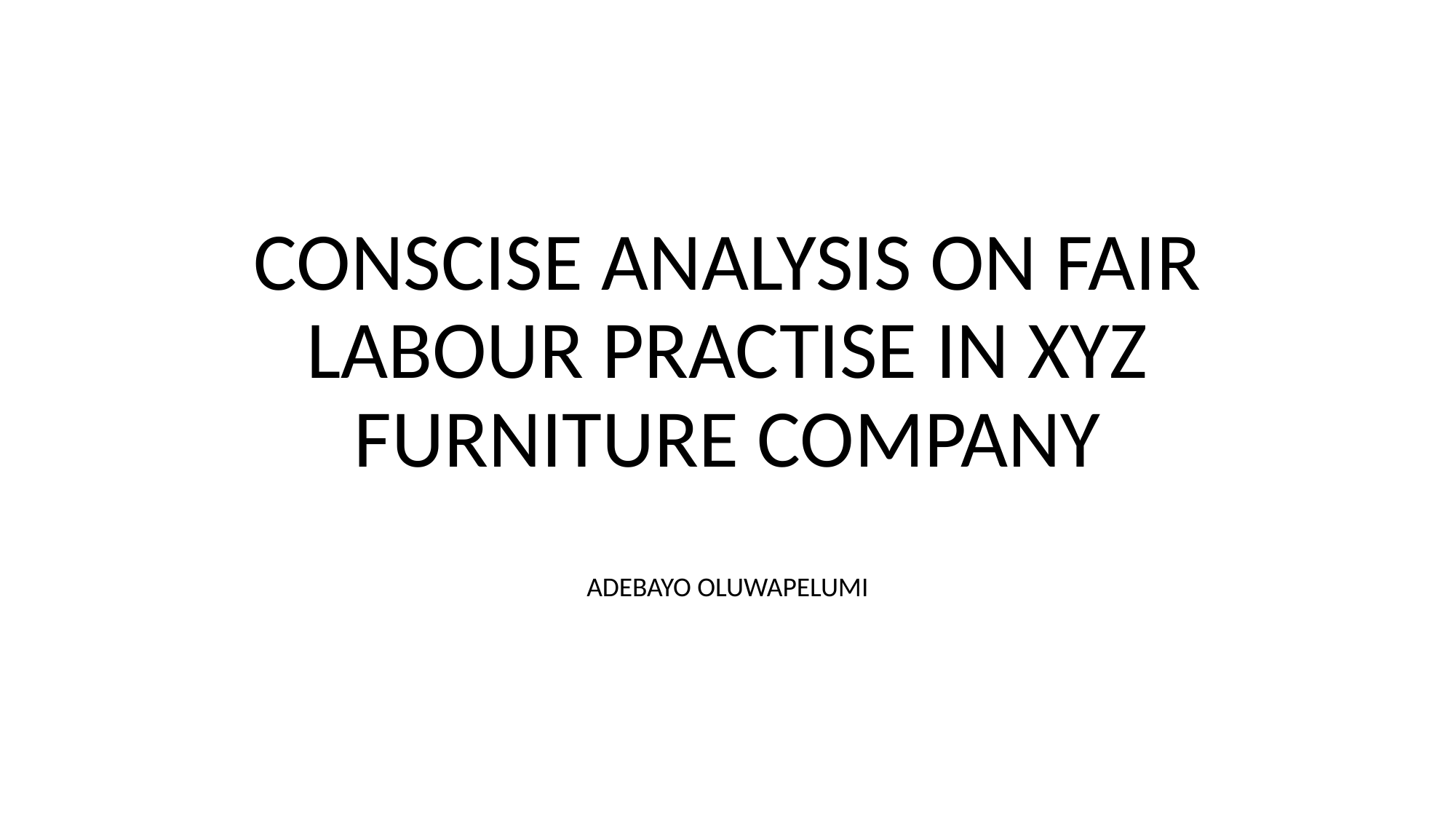

# CONSCISE ANALYSIS ON FAIR LABOUR PRACTISE IN XYZ FURNITURE COMPANY ADEBAYO OLUWAPELUMI